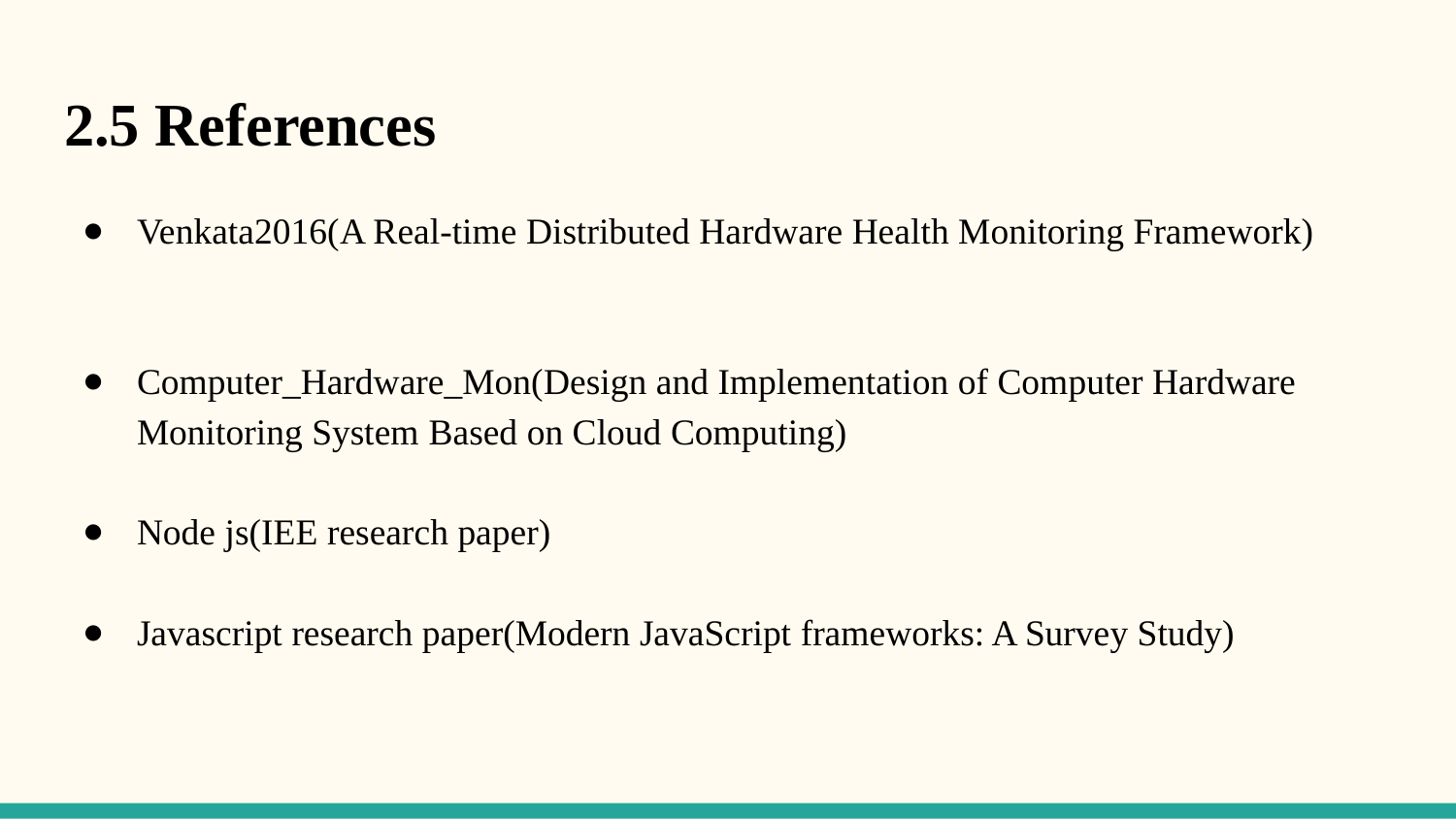

# 2.5 References
Venkata2016(A Real-time Distributed Hardware Health Monitoring Framework)

Computer_Hardware_Mon(Design and Implementation of Computer Hardware Monitoring System Based on Cloud Computing)

Node js(IEE research paper)

Javascript research paper(Modern JavaScript frameworks: A Survey Study)